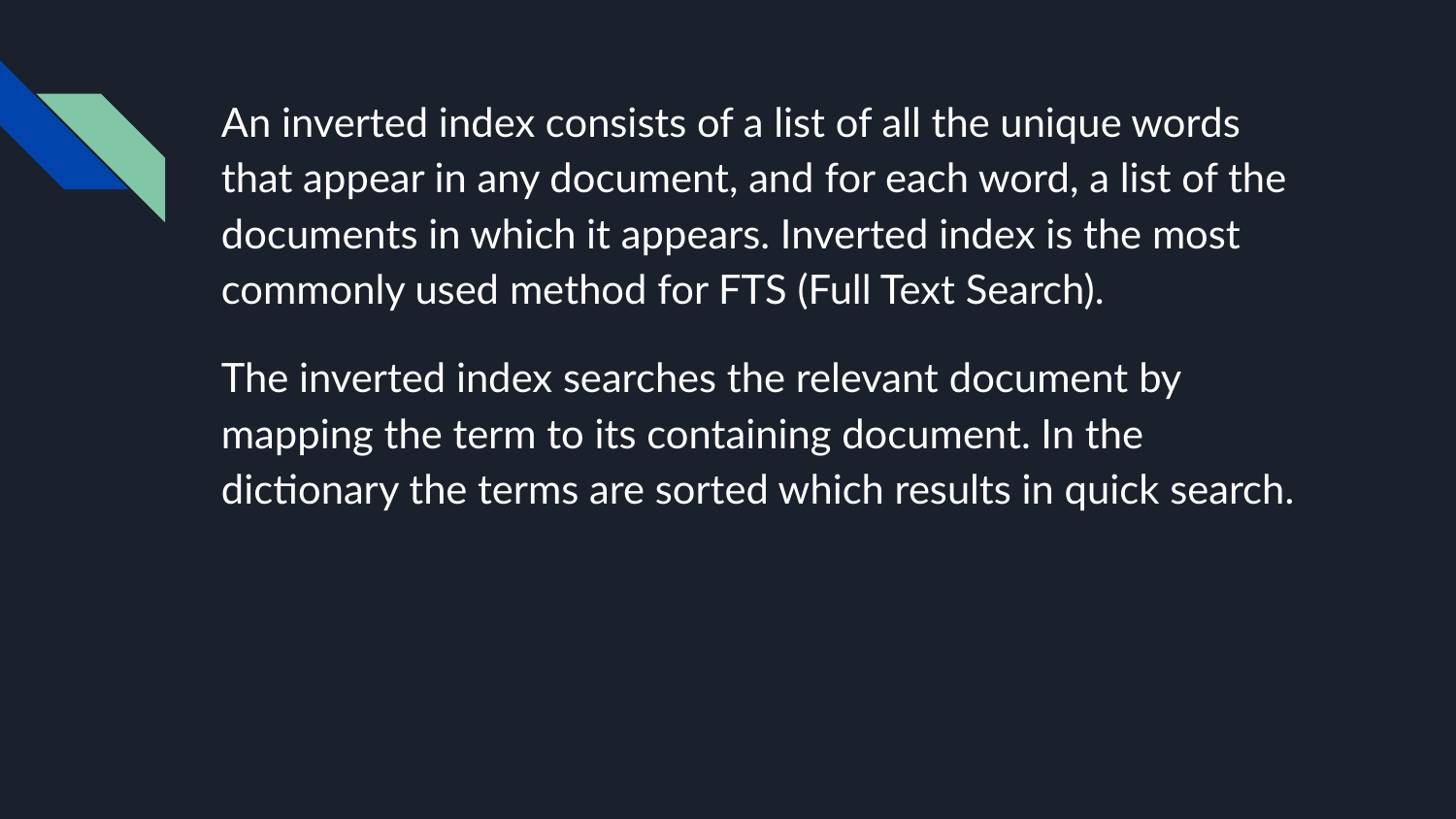

An inverted index consists of a list of all the unique words that appear in any document, and for each word, a list of the documents in which it appears. Inverted index is the most commonly used method for FTS (Full Text Search).
The inverted index searches the relevant document by mapping the term to its containing document. In the dictionary the terms are sorted which results in quick search.